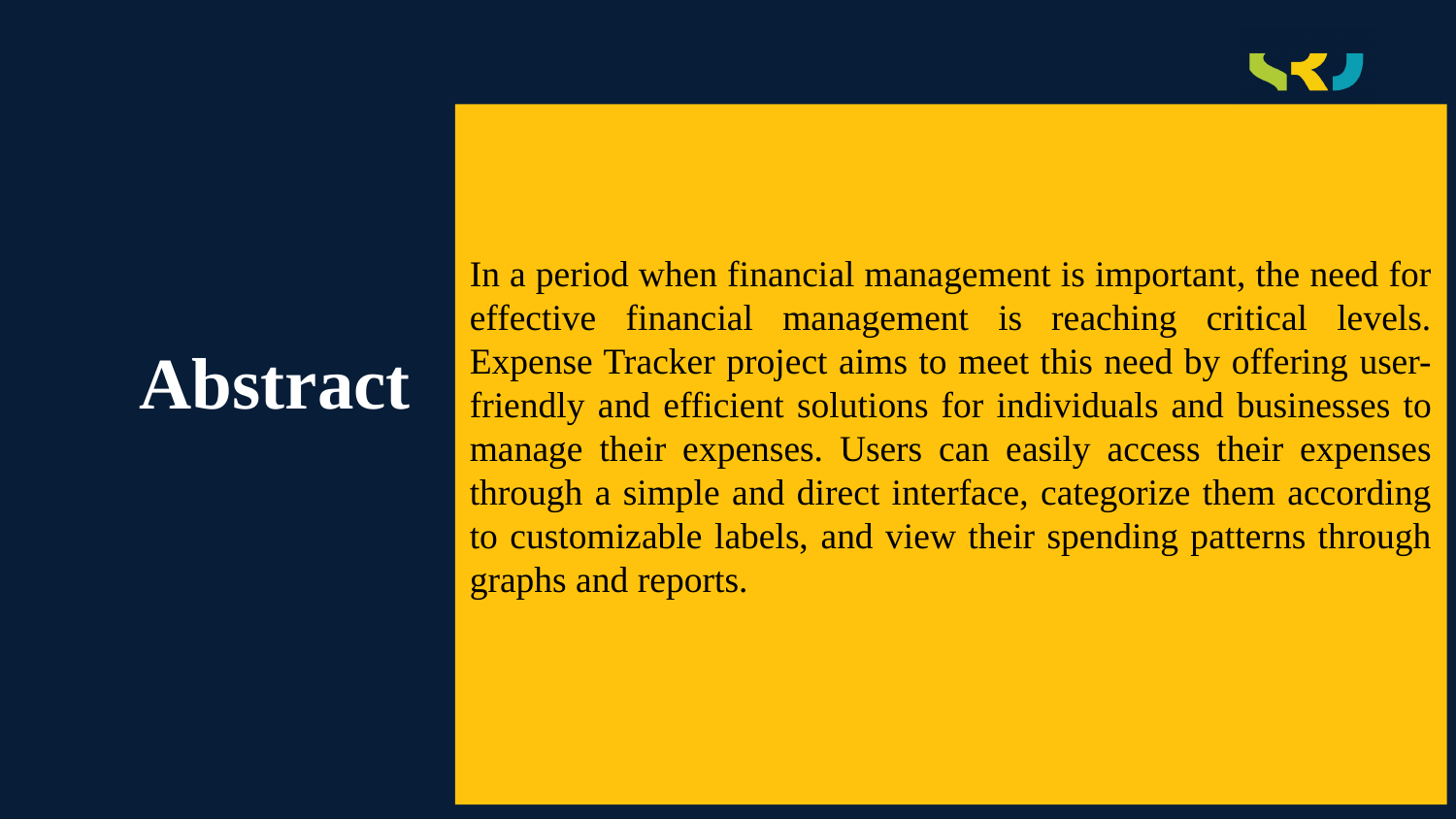

In a period when financial management is important, the need for effective financial management is reaching critical levels. Expense Tracker project aims to meet this need by offering user-friendly and efficient solutions for individuals and businesses to manage their expenses. Users can easily access their expenses through a simple and direct interface, categorize them according to customizable labels, and view their spending patterns through graphs and reports.

# Abstract